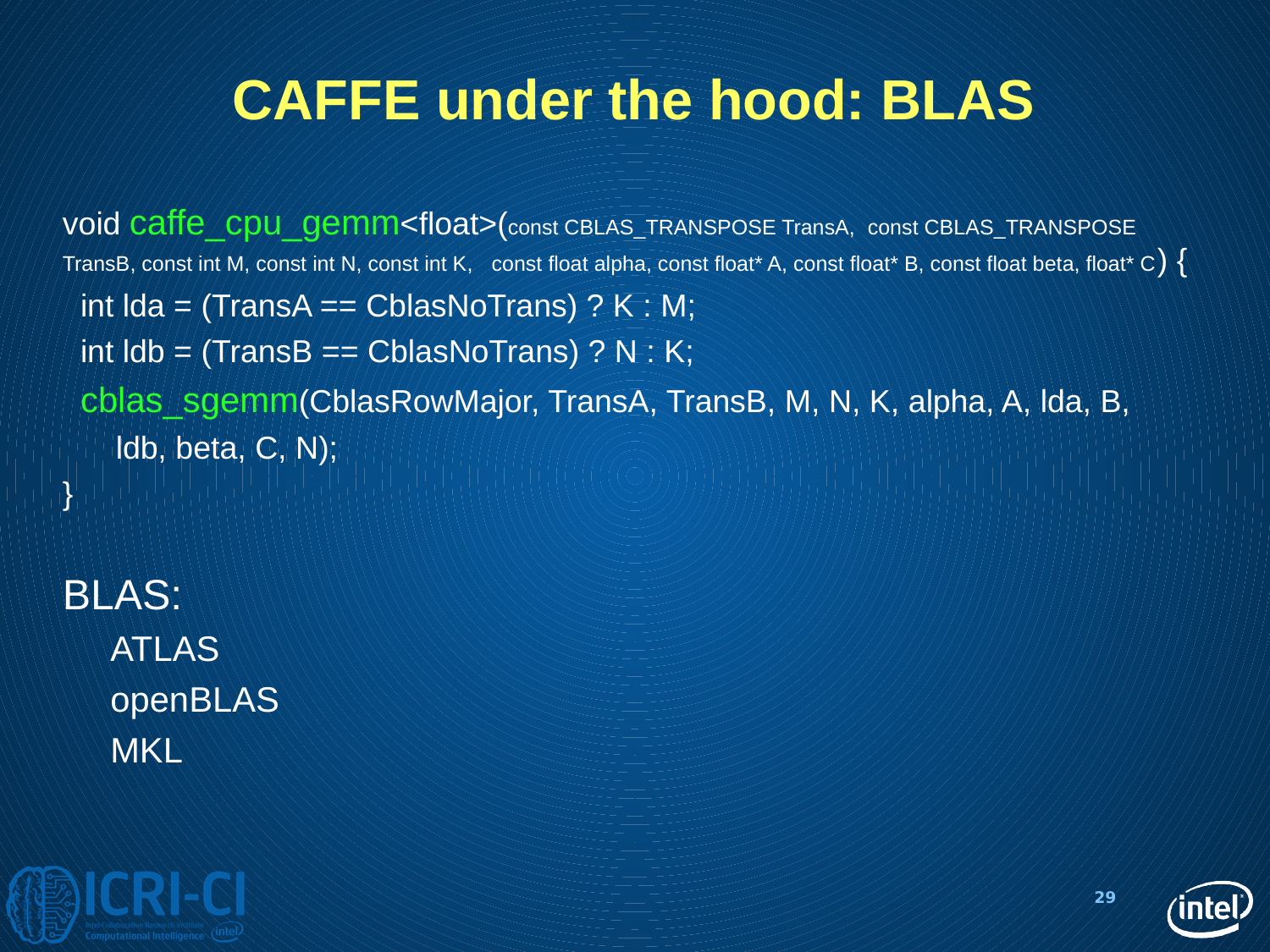

# CAFFE under the hood: BLAS
void caffe_cpu_gemm<float>(const CBLAS_TRANSPOSE TransA,  const CBLAS_TRANSPOSE TransB, const int M, const int N, const int K,   const float alpha, const float* A, const float* B, const float beta, float* C) {
  int lda = (TransA == CblasNoTrans) ? K : M;
  int ldb = (TransB == CblasNoTrans) ? N : K;
  cblas_sgemm(CblasRowMajor, TransA, TransB, M, N, K, alpha, A, lda, B,
      ldb, beta, C, N);
}

BLAS:
ATLAS
openBLAS
MKL